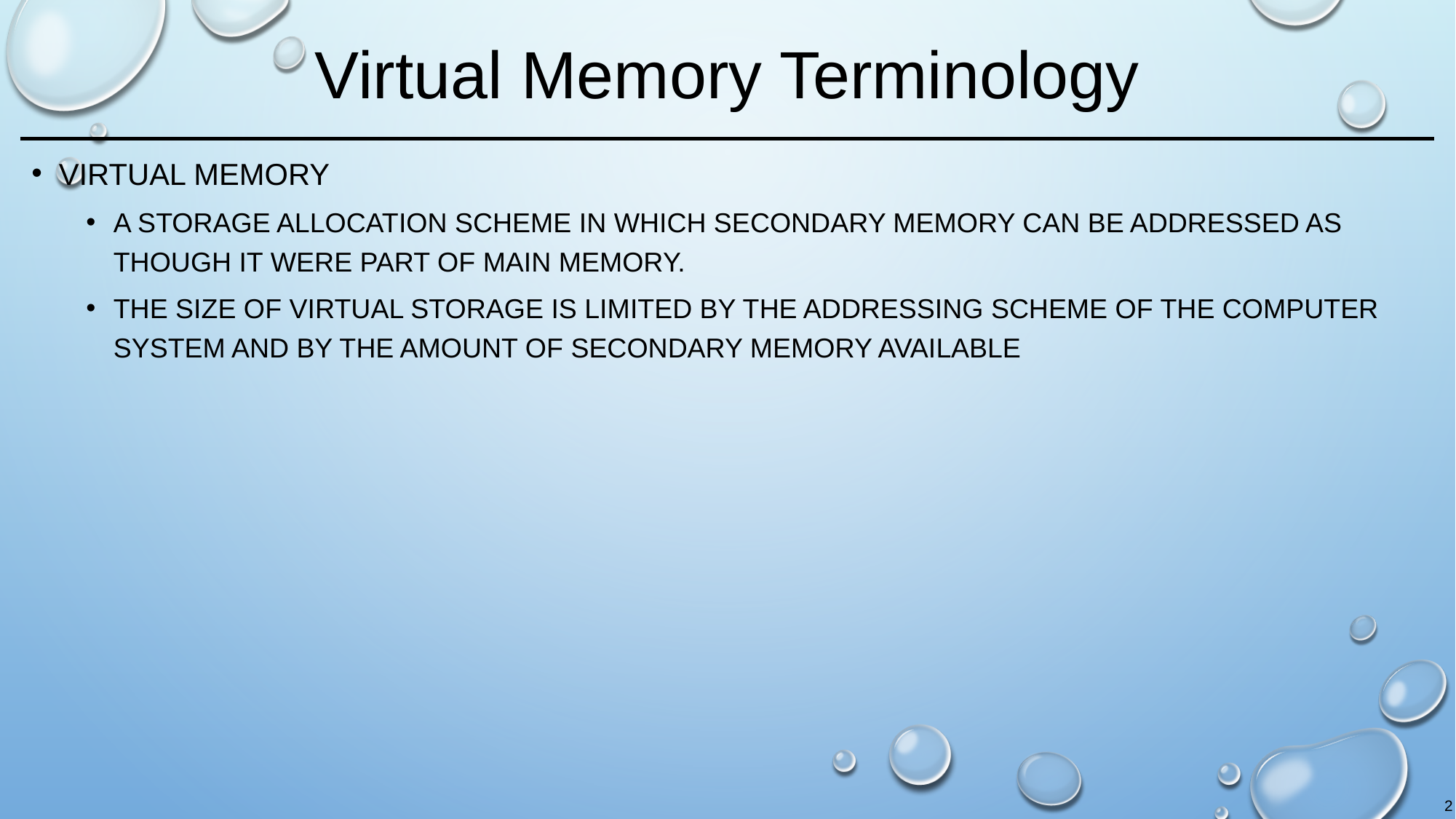

# Virtual Memory Terminology
Virtual memory
A storage allocation scheme in which secondary memory can be addressed as though it were part of main memory.
The size of virtual storage is limited by the addressing scheme of the computer system and by the amount of secondary memory available
2